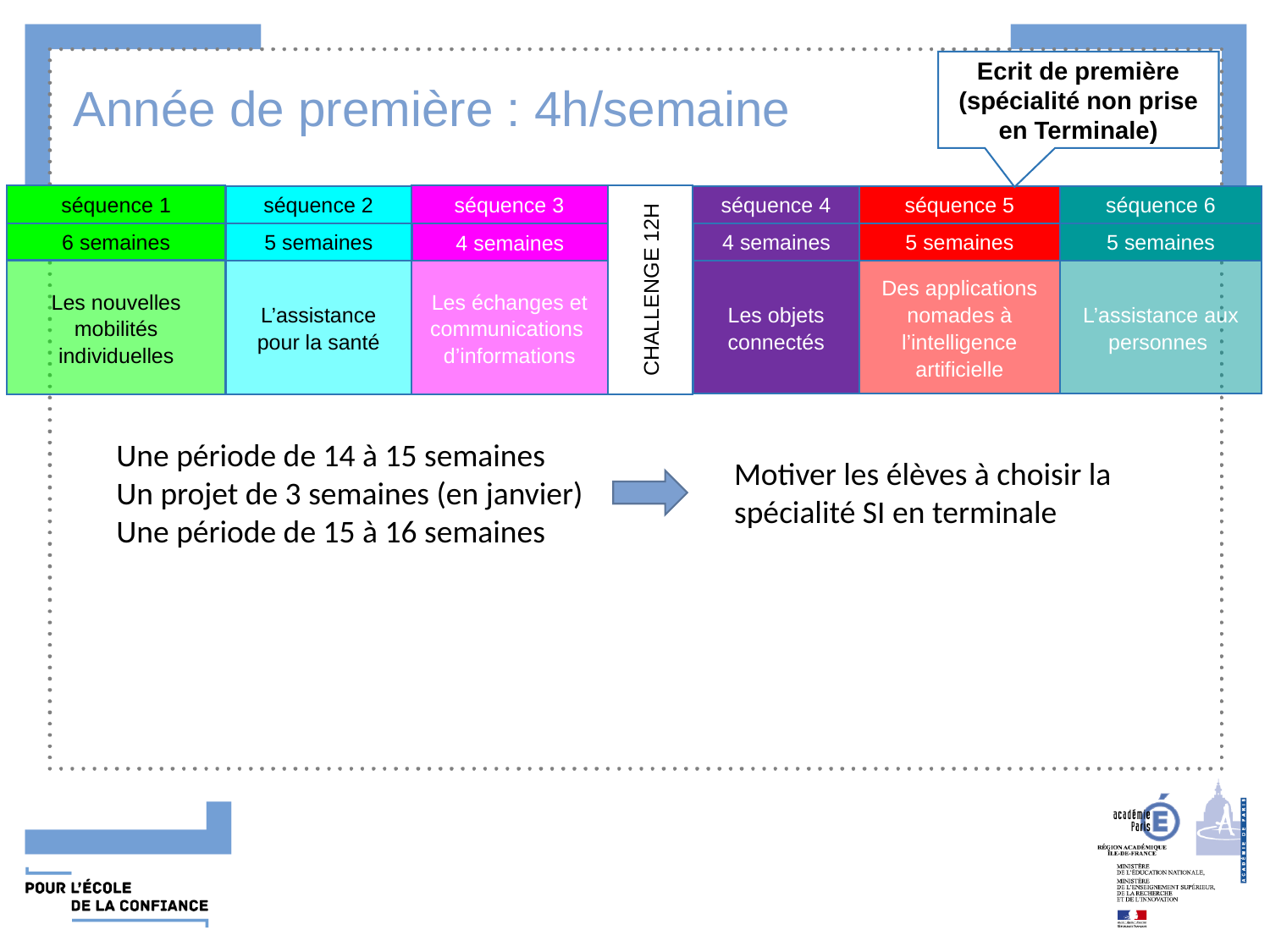

Ecrit de première
(spécialité non prise en Terminale)
CHALLENGE 12H
séquence 1
séquence 3
séquence 4
séquence 5
séquence 6
séquence 2
6 semaines
5 semaines
4 semaines
4 semaines
5 semaines
5 semaines
Des applications nomades à l’intelligence artificielle
Les objets connectés
L’assistance pour la santé
Les échanges et communications  d’informations
Les nouvelles mobilités individuelles
L’assistance aux personnes
# Année de première : 4h/semaine
Une période de 14 à 15 semaines
Un projet de 3 semaines (en janvier)
Une période de 15 à 16 semaines
Motiver les élèves à choisir la spécialité SI en terminale